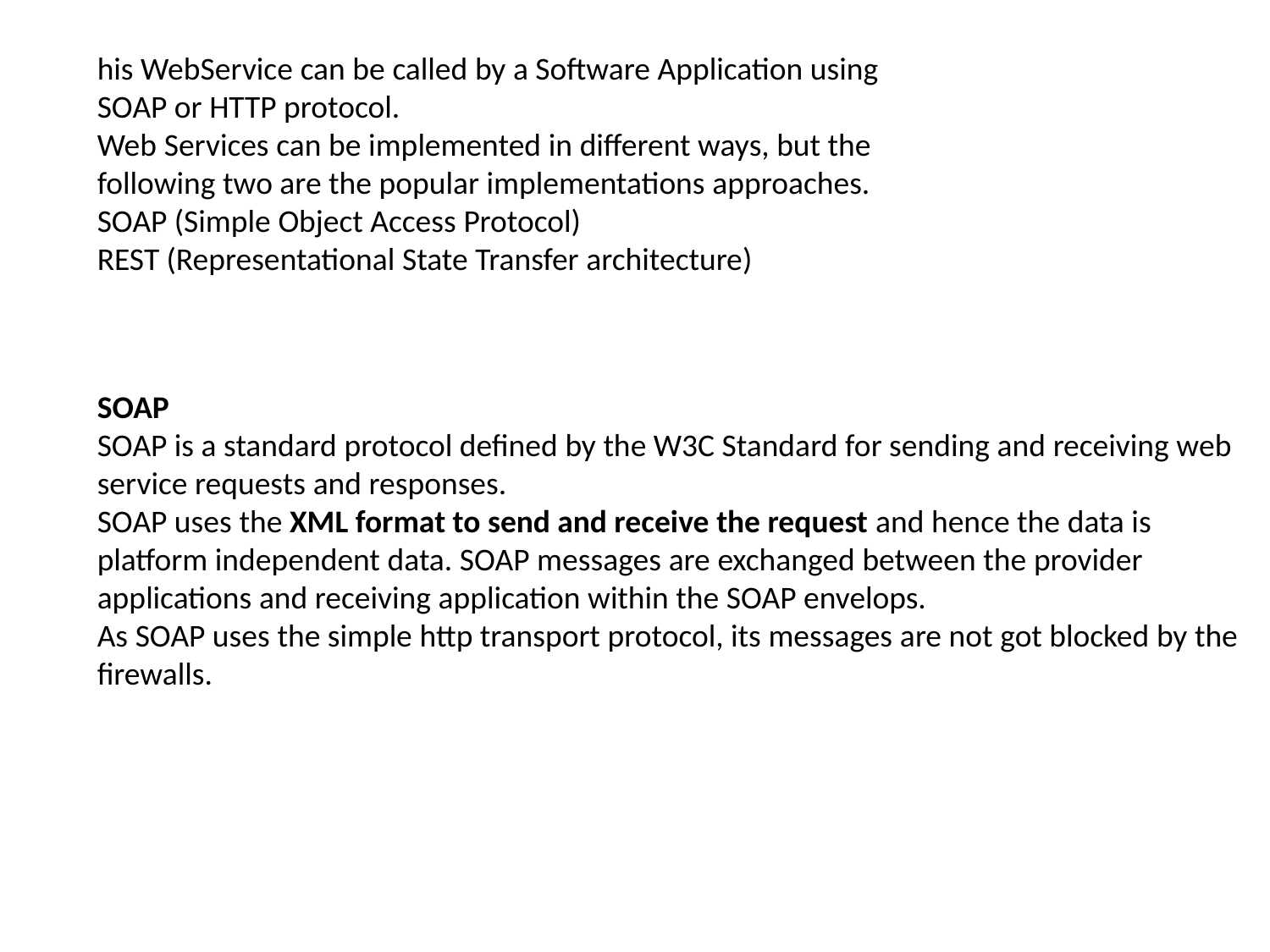

his WebService can be called by a Software Application using SOAP or HTTP protocol.
Web Services can be implemented in different ways, but the following two are the popular implementations approaches.
SOAP (Simple Object Access Protocol)
REST (Representational State Transfer architecture)
SOAP
SOAP is a standard protocol defined by the W3C Standard for sending and receiving web service requests and responses.
SOAP uses the XML format to send and receive the request and hence the data is platform independent data. SOAP messages are exchanged between the provider applications and receiving application within the SOAP envelops.
As SOAP uses the simple http transport protocol, its messages are not got blocked by the firewalls.